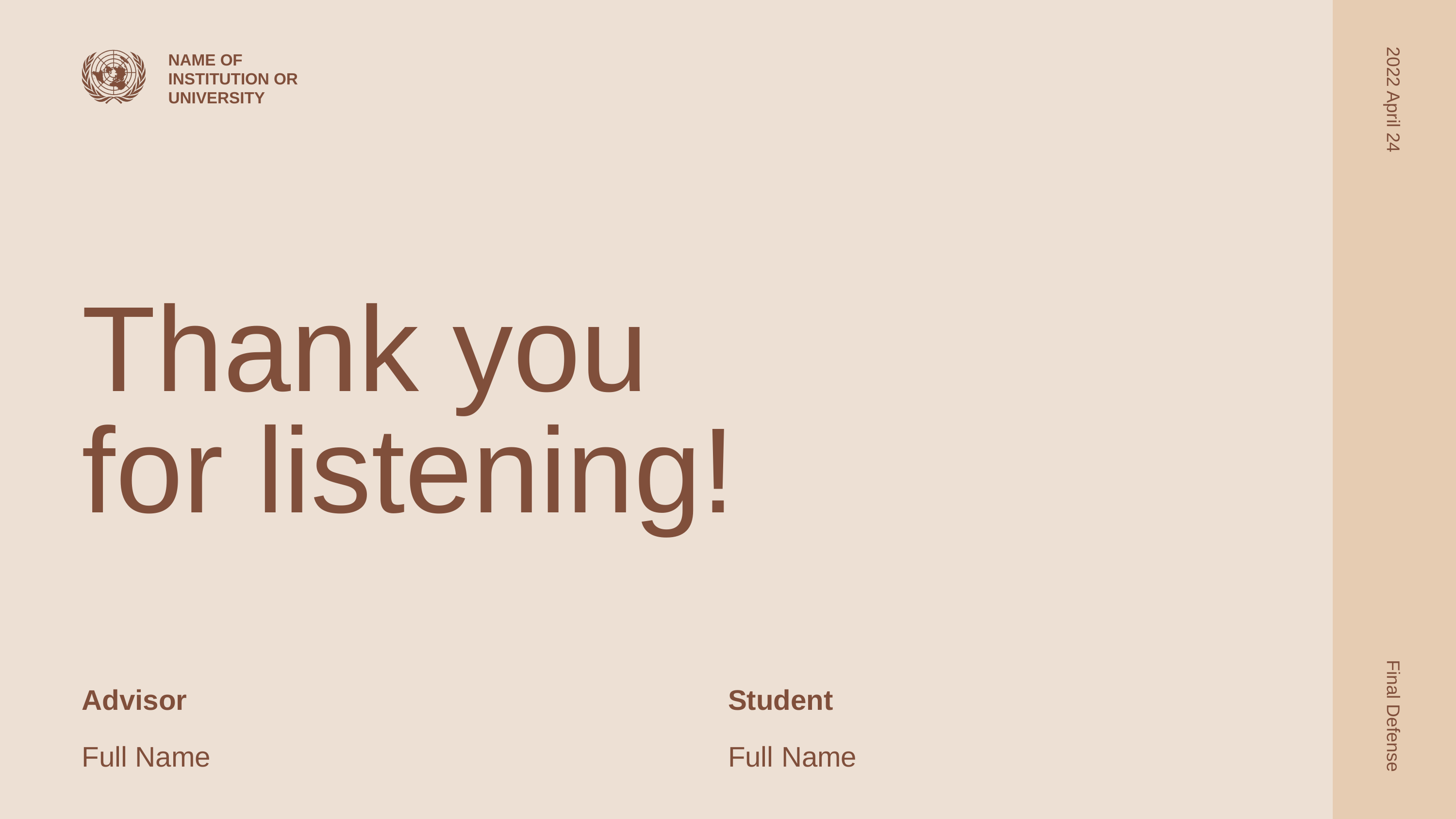

NAME OF INSTITUTION OR UNIVERSITY
2022 April 24
Thank you
for listening!
Final Defense
Advisor
Student
Full Name
Full Name